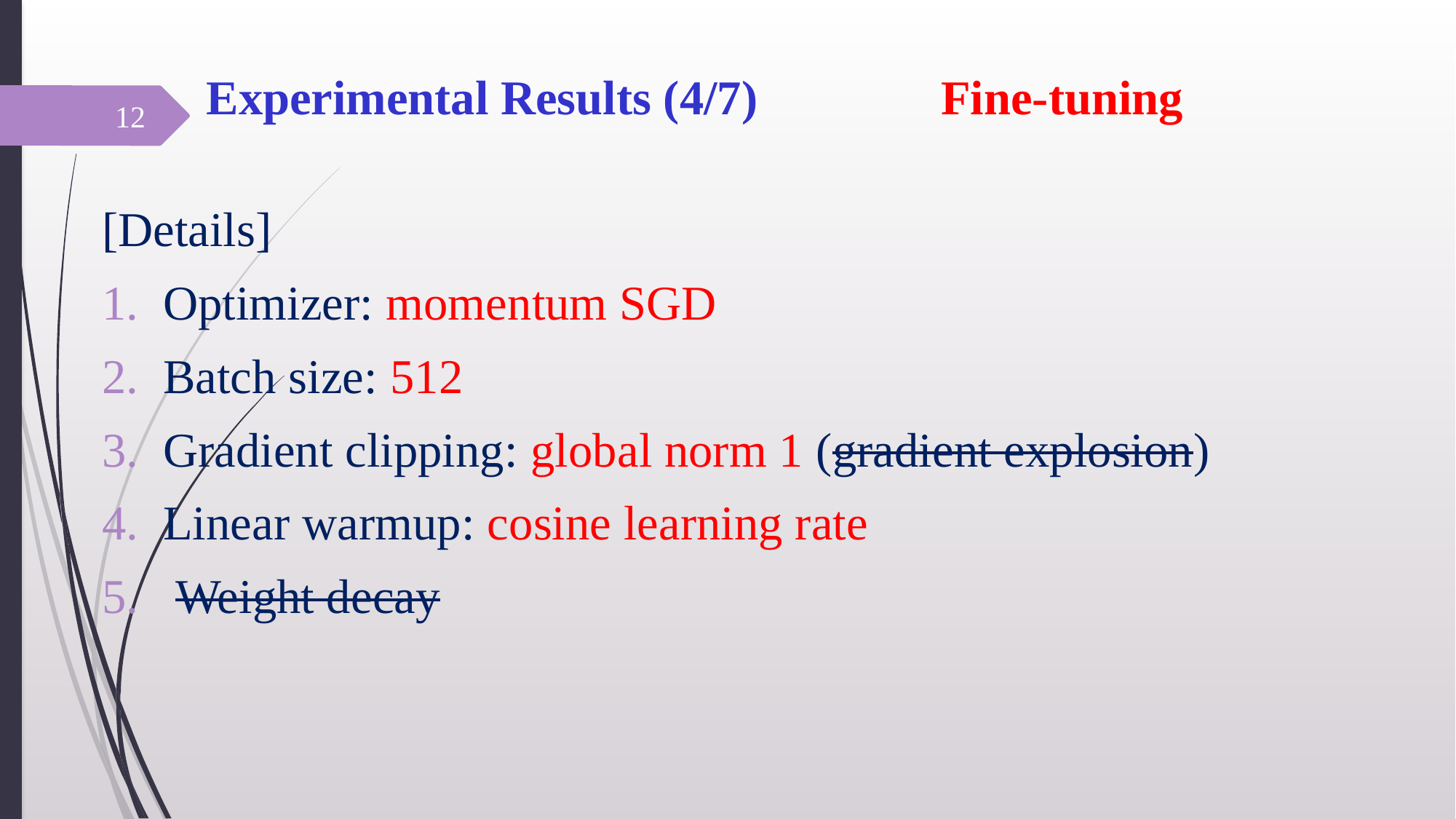

# Experimental Results (4/7)               Fine-tuning
12
[Details]
Optimizer: momentum SGD
Batch size: 512
Gradient clipping: global norm 1 (gradient explosion)
Linear warmup: cosine learning rate
 Weight decay